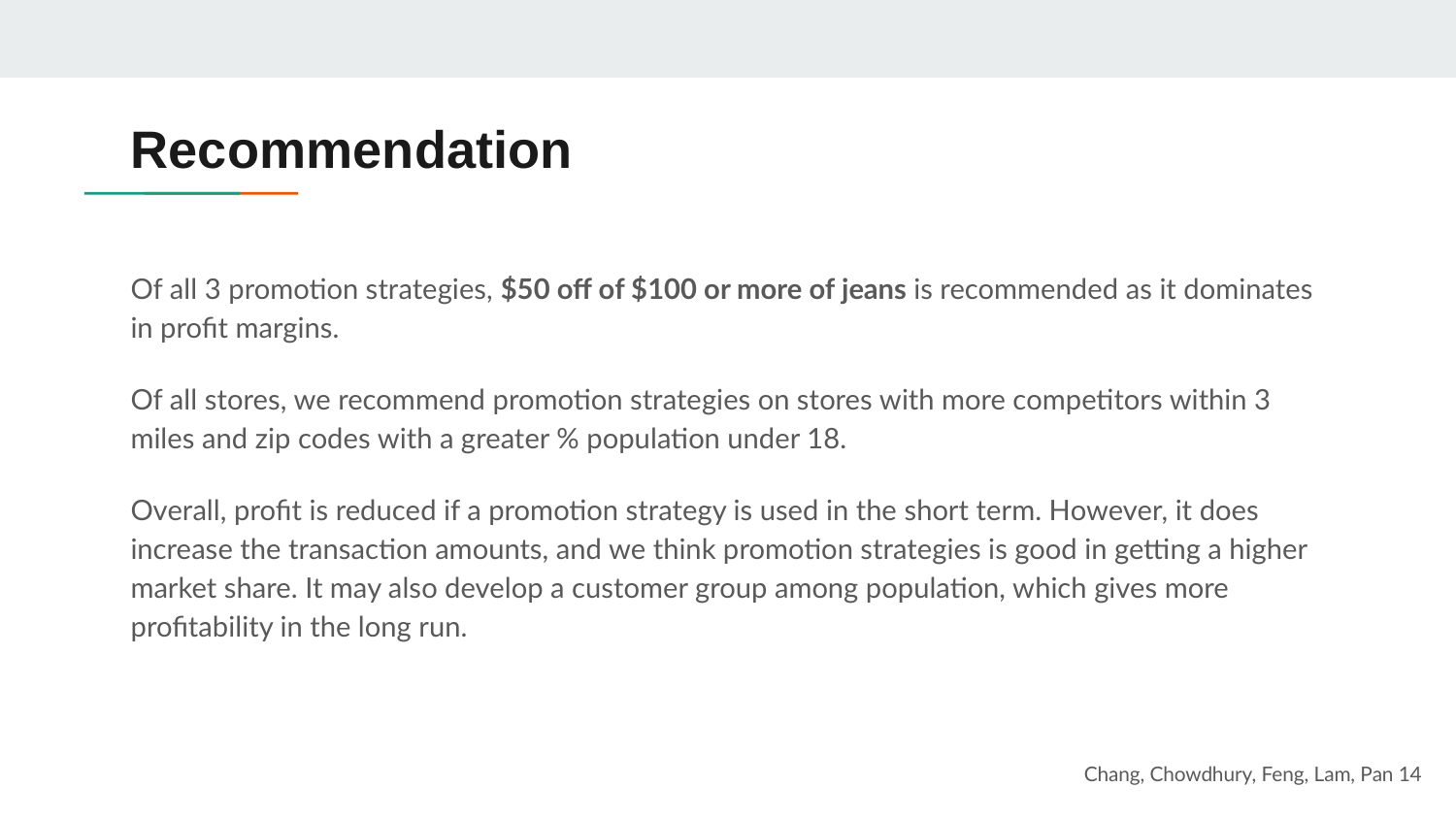

# Recommendation
Of all 3 promotion strategies, $50 off of $100 or more of jeans is recommended as it dominates in profit margins.
Of all stores, we recommend promotion strategies on stores with more competitors within 3 miles and zip codes with a greater % population under 18.
Overall, profit is reduced if a promotion strategy is used in the short term. However, it does increase the transaction amounts, and we think promotion strategies is good in getting a higher market share. It may also develop a customer group among population, which gives more profitability in the long run.

Chang, Chowdhury, Feng, Lam, Pan 14